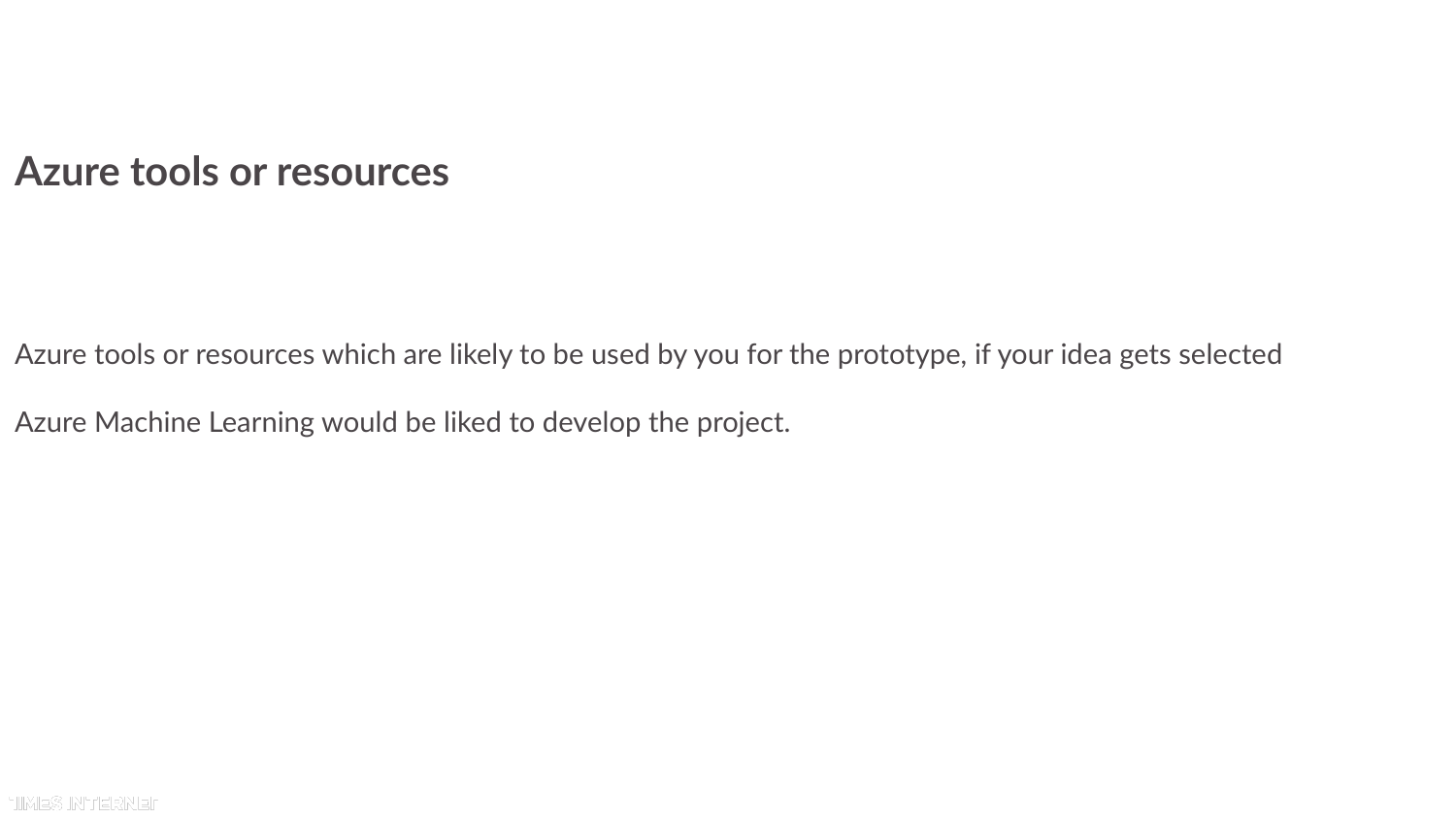

# Azure tools or resources
Azure tools or resources which are likely to be used by you for the prototype, if your idea gets selected
Azure Machine Learning would be liked to develop the project.